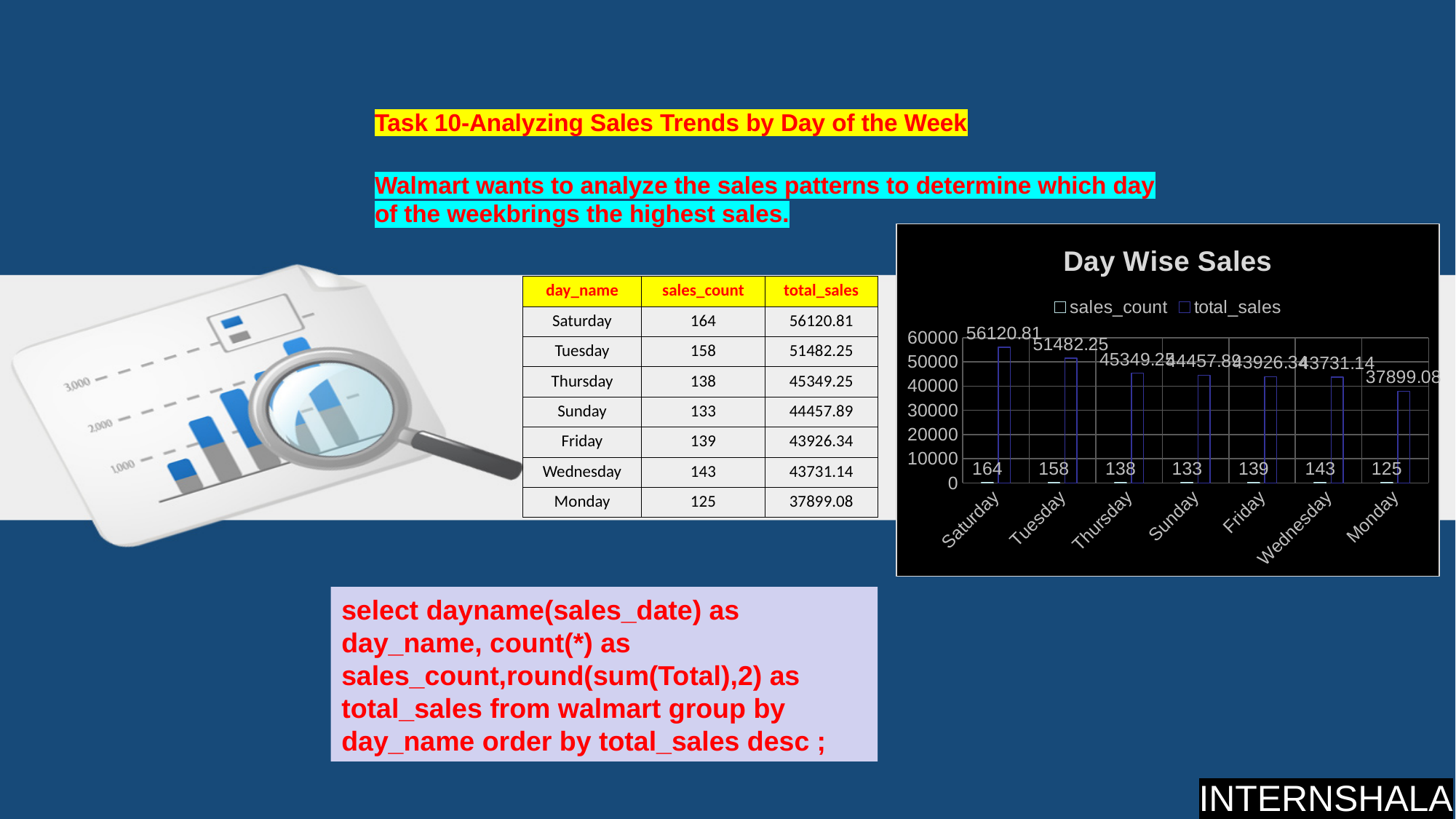

Task 10-Analyzing Sales Trends by Day of the Week
# Walmart wants to analyze the sales patterns to determine which day of the weekbrings the highest sales.

### Chart: Day Wise Sales

| Category | sales_count | total_sales |
|---|---|---|
| Saturday | 164.0 | 56120.81 |
| Tuesday | 158.0 | 51482.25 |
| Thursday | 138.0 | 45349.25 |
| Sunday | 133.0 | 44457.89 |
| Friday | 139.0 | 43926.34 |
| Wednesday | 143.0 | 43731.14 |
| Monday | 125.0 | 37899.08 |
| day\_name | sales\_count | total\_sales |
| --- | --- | --- |
| Saturday | 164 | 56120.81 |
| Tuesday | 158 | 51482.25 |
| Thursday | 138 | 45349.25 |
| Sunday | 133 | 44457.89 |
| Friday | 139 | 43926.34 |
| Wednesday | 143 | 43731.14 |
| Monday | 125 | 37899.08 |

select dayname(sales_date) as day_name, count(*) as sales_count,round(sum(Total),2) as total_sales from walmart group by day_name order by total_sales desc ;
INTERNSHALA